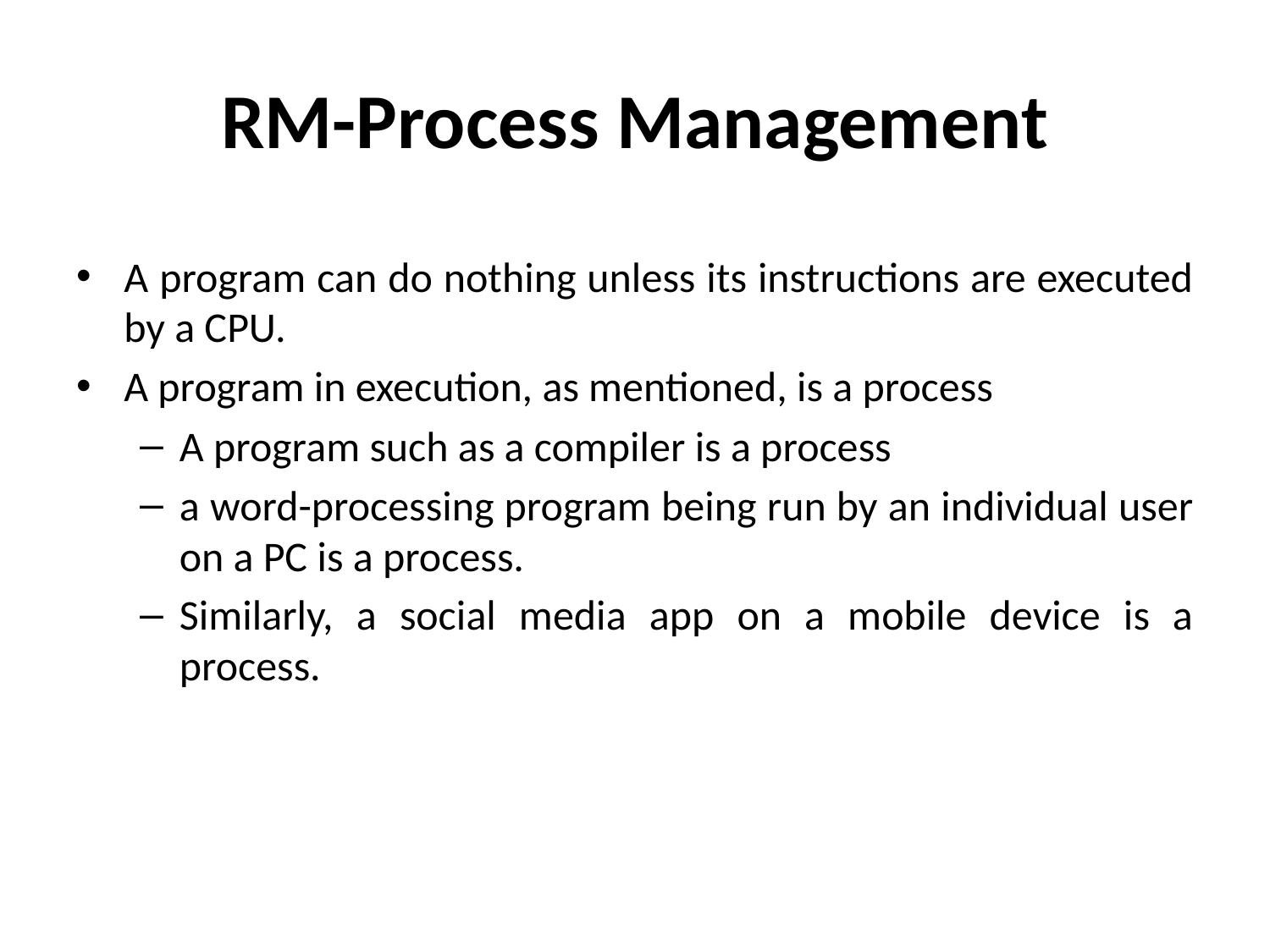

# RM-Process Management
A program can do nothing unless its instructions are executed by a CPU.
A program in execution, as mentioned, is a process
A program such as a compiler is a process
a word-processing program being run by an individual user on a PC is a process.
Similarly, a social media app on a mobile device is a process.